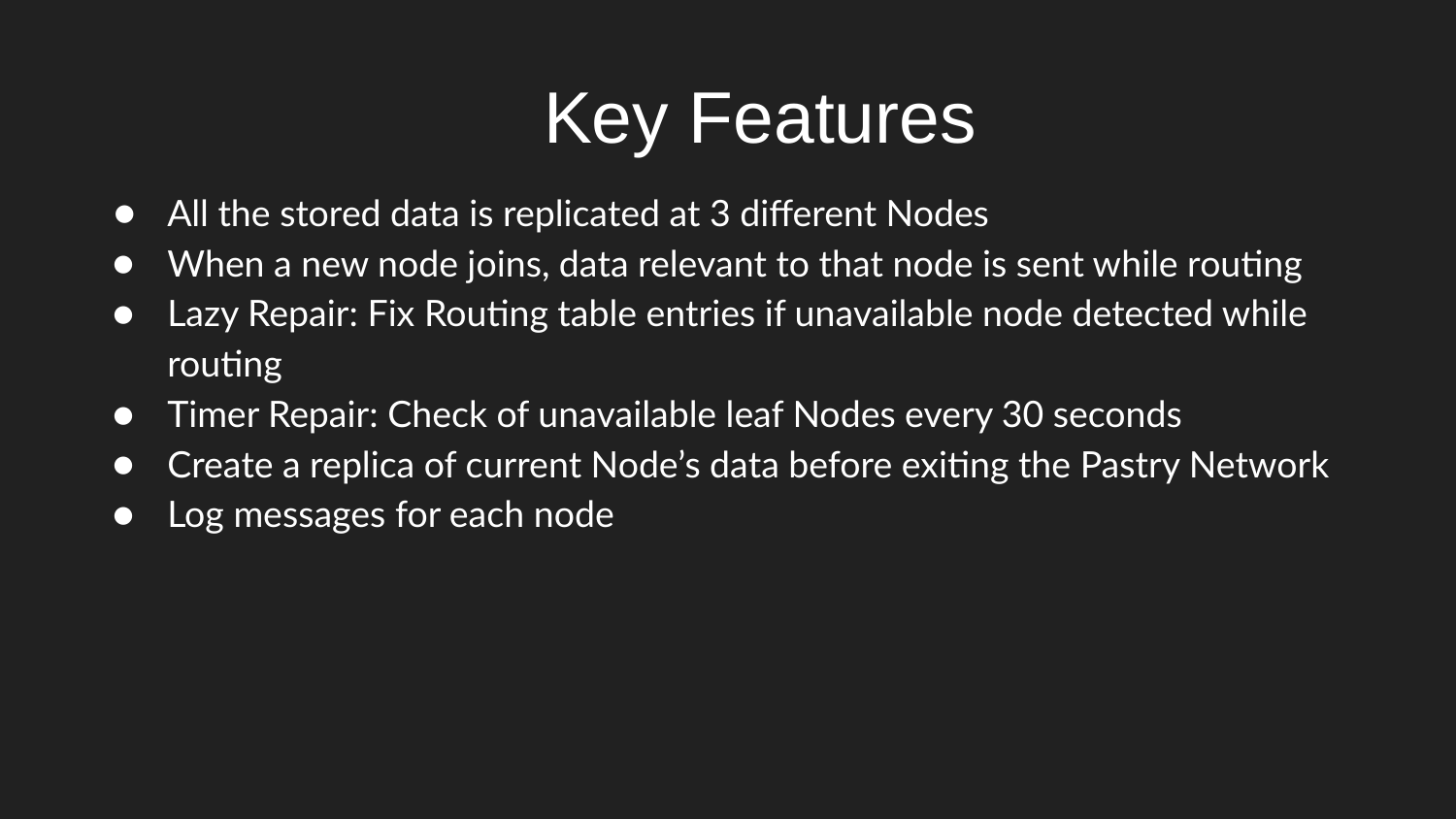

Key Features
All the stored data is replicated at 3 different Nodes
When a new node joins, data relevant to that node is sent while routing
Lazy Repair: Fix Routing table entries if unavailable node detected while routing
Timer Repair: Check of unavailable leaf Nodes every 30 seconds
Create a replica of current Node’s data before exiting the Pastry Network
Log messages for each node